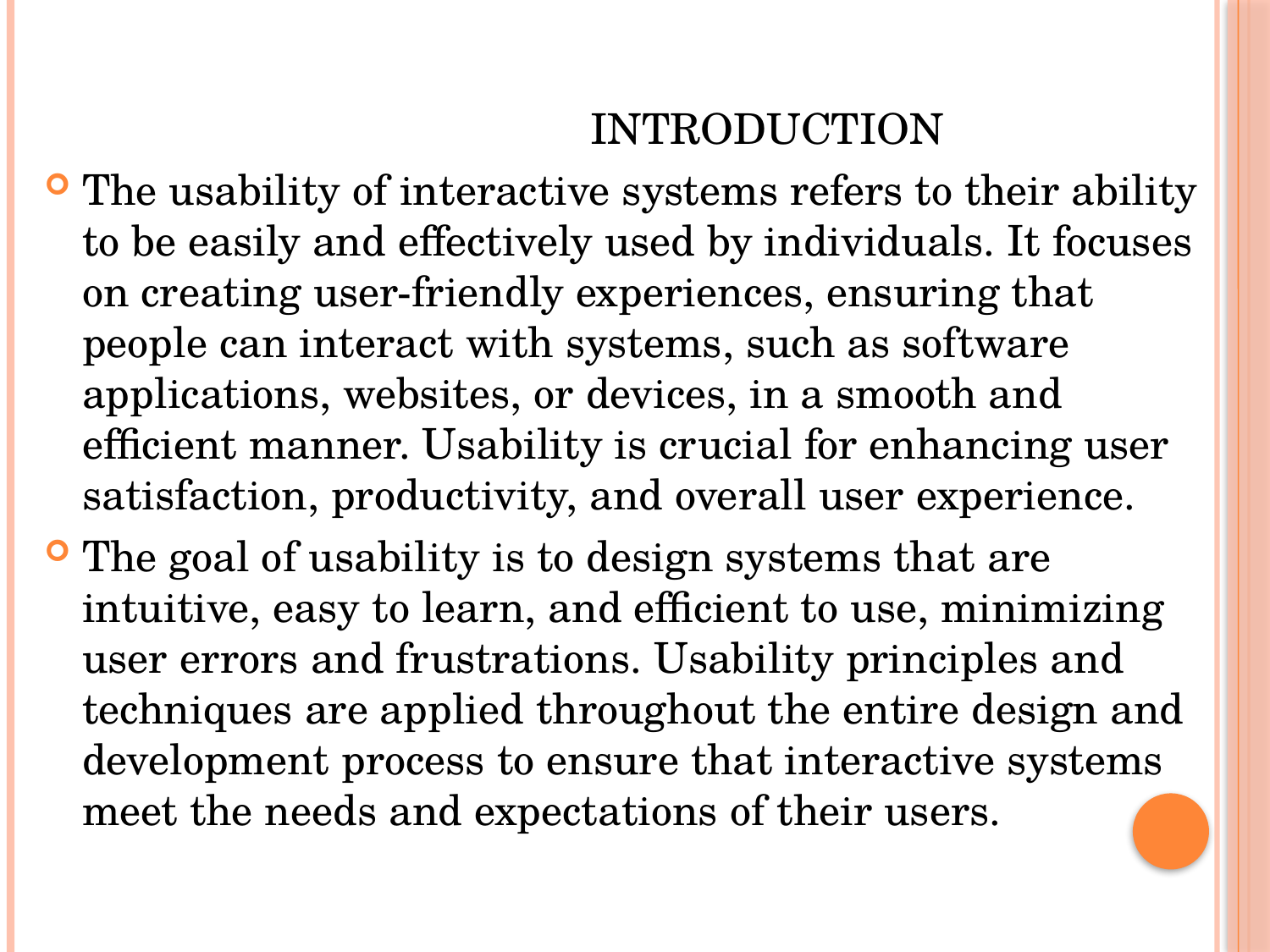

INTRODUCTION
The usability of interactive systems refers to their ability to be easily and effectively used by individuals. It focuses on creating user-friendly experiences, ensuring that people can interact with systems, such as software applications, websites, or devices, in a smooth and efficient manner. Usability is crucial for enhancing user satisfaction, productivity, and overall user experience.
The goal of usability is to design systems that are intuitive, easy to learn, and efficient to use, minimizing user errors and frustrations. Usability principles and techniques are applied throughout the entire design and development process to ensure that interactive systems meet the needs and expectations of their users.